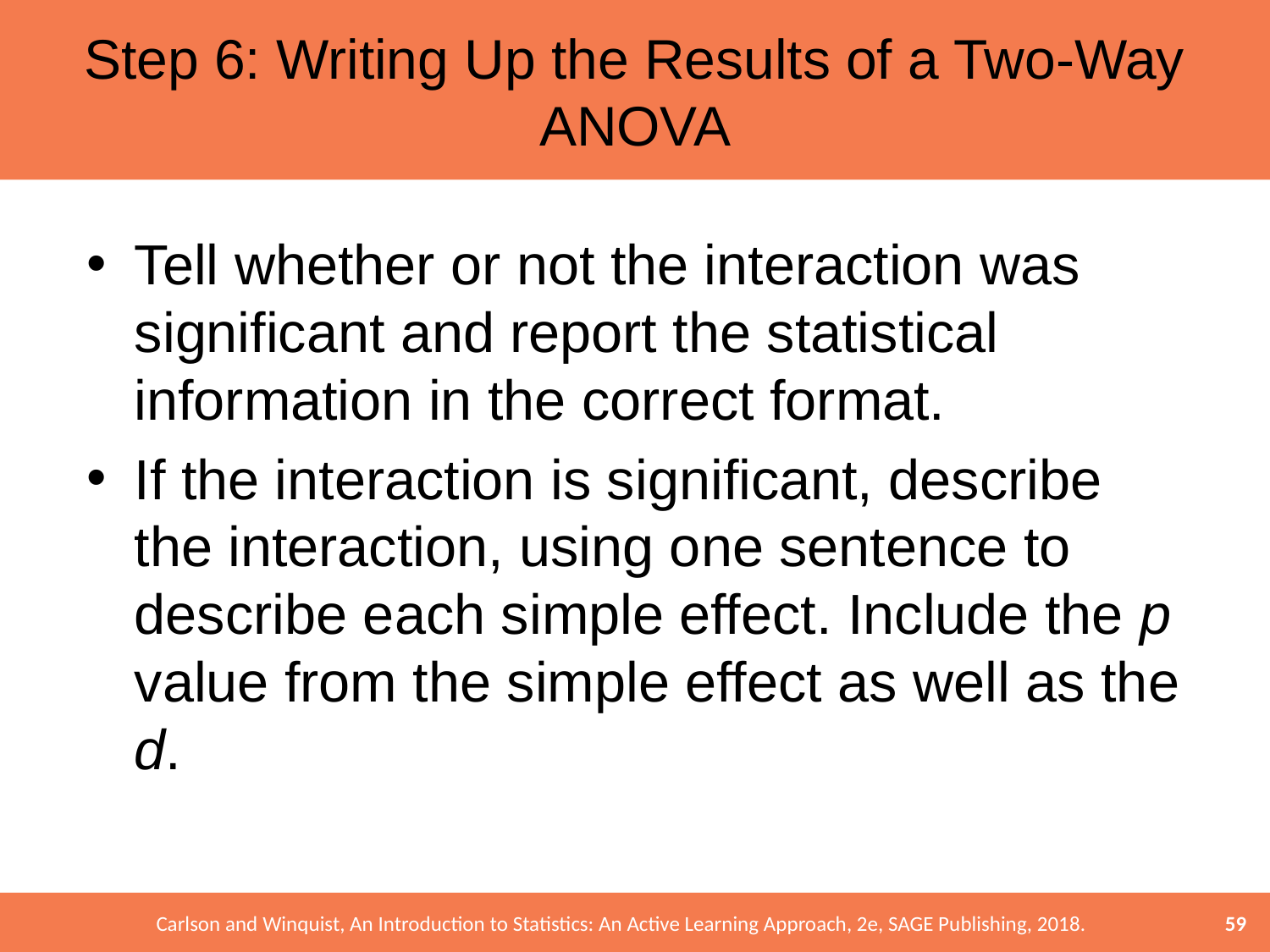

# Step 6: Writing Up the Results of a Two-Way ANOVA
Tell whether or not the interaction was significant and report the statistical information in the correct format.
If the interaction is significant, describe the interaction, using one sentence to describe each simple effect. Include the p value from the simple effect as well as the d.
59
Carlson and Winquist, An Introduction to Statistics: An Active Learning Approach, 2e, SAGE Publishing, 2018.